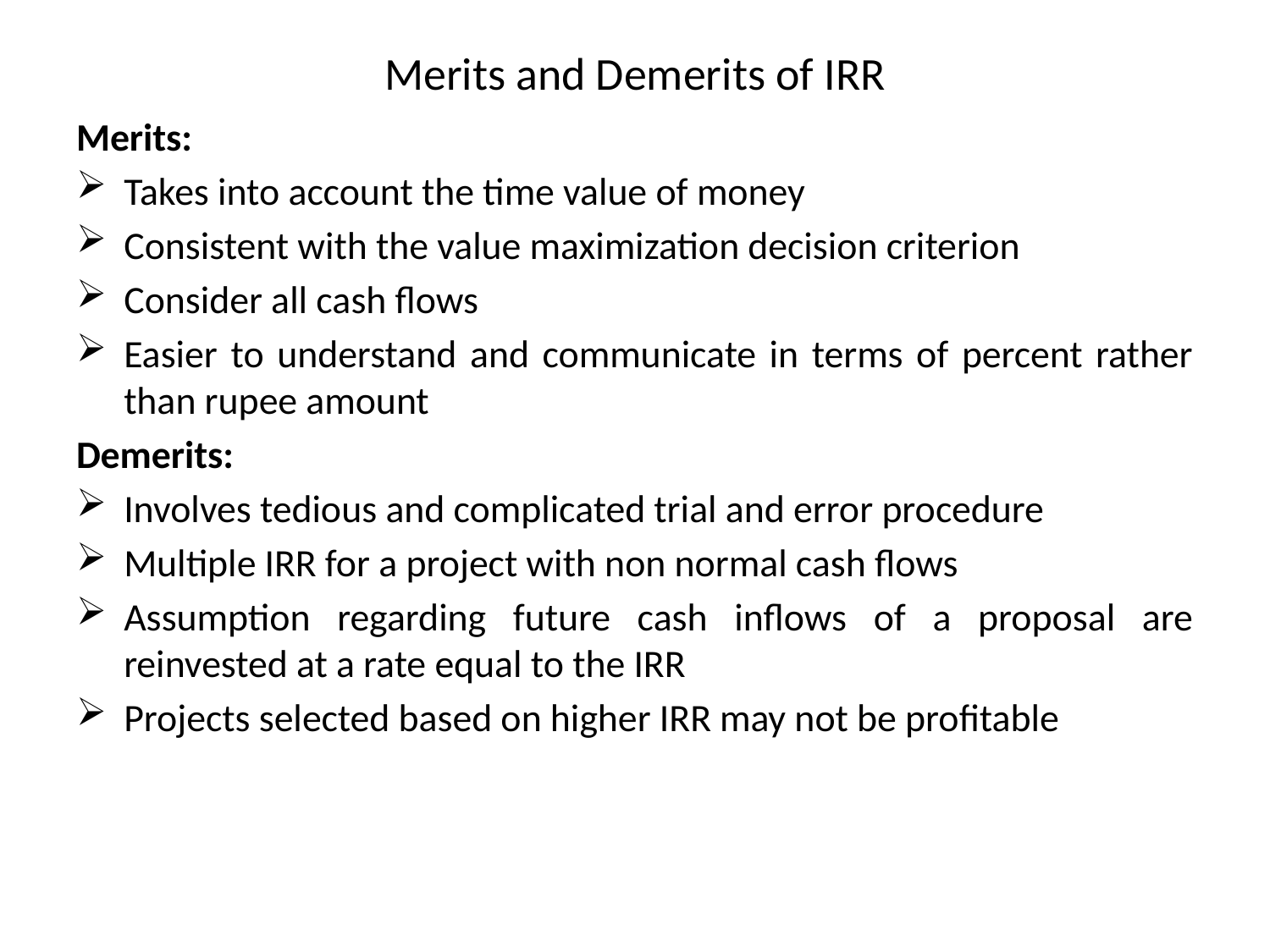

# Merits and Demerits of IRR
Merits:
Takes into account the time value of money
Consistent with the value maximization decision criterion
Consider all cash flows
Easier to understand and communicate in terms of percent rather than rupee amount
Demerits:
Involves tedious and complicated trial and error procedure
Multiple IRR for a project with non normal cash flows
Assumption regarding future cash inflows of a proposal are reinvested at a rate equal to the IRR
Projects selected based on higher IRR may not be profitable